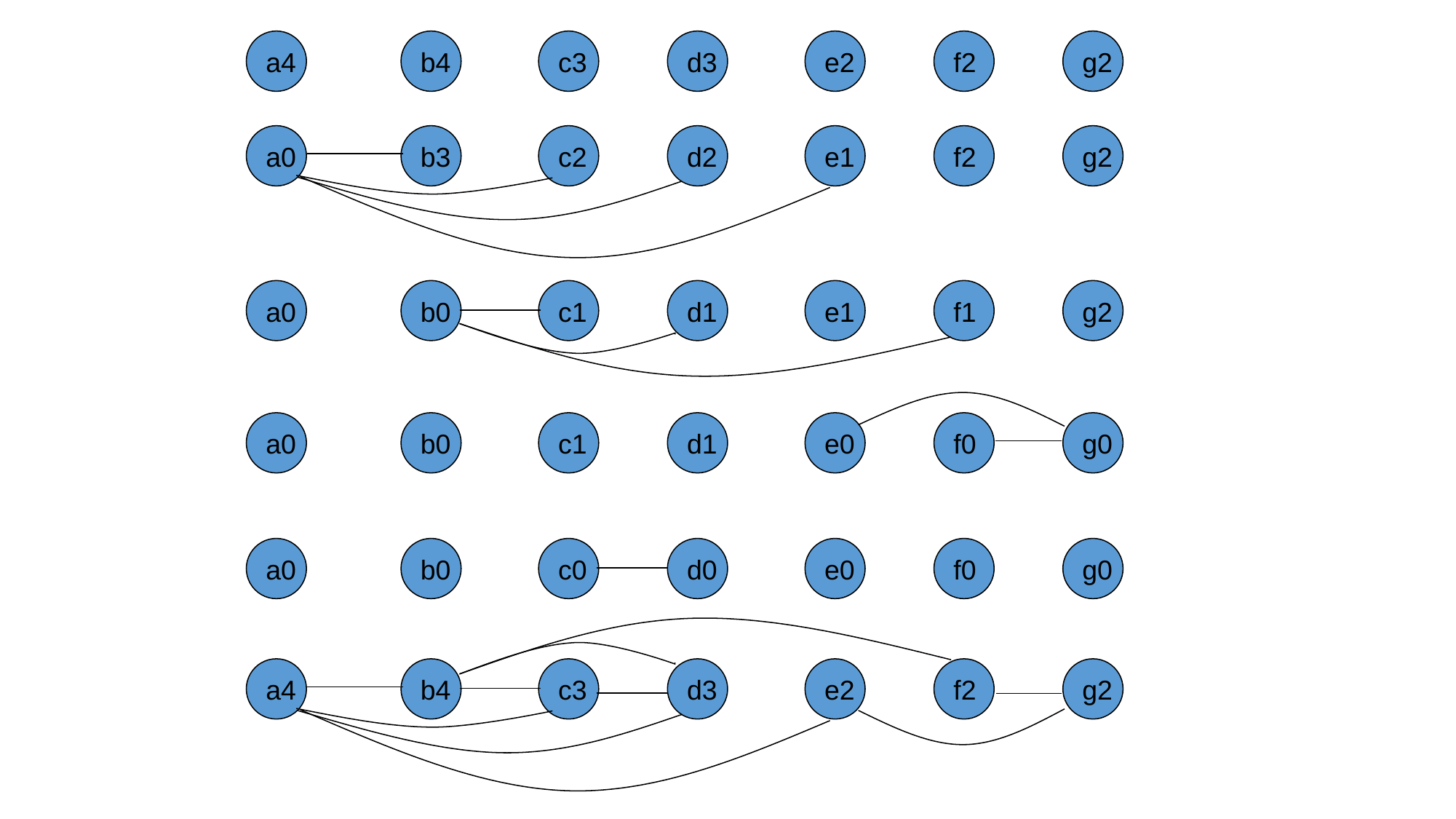

a4
b4
c3
d3
e2
f2
g2
a0
b3
c2
d2
e1
f2
g2

a0
b0
c1
d1
e1
f1
g2

a0
b0
c1
d1
e0
f0
g0

a0
b0
c0
d0
e0
f0
g0

a4
b4
c3
d3
e2
f2
g2